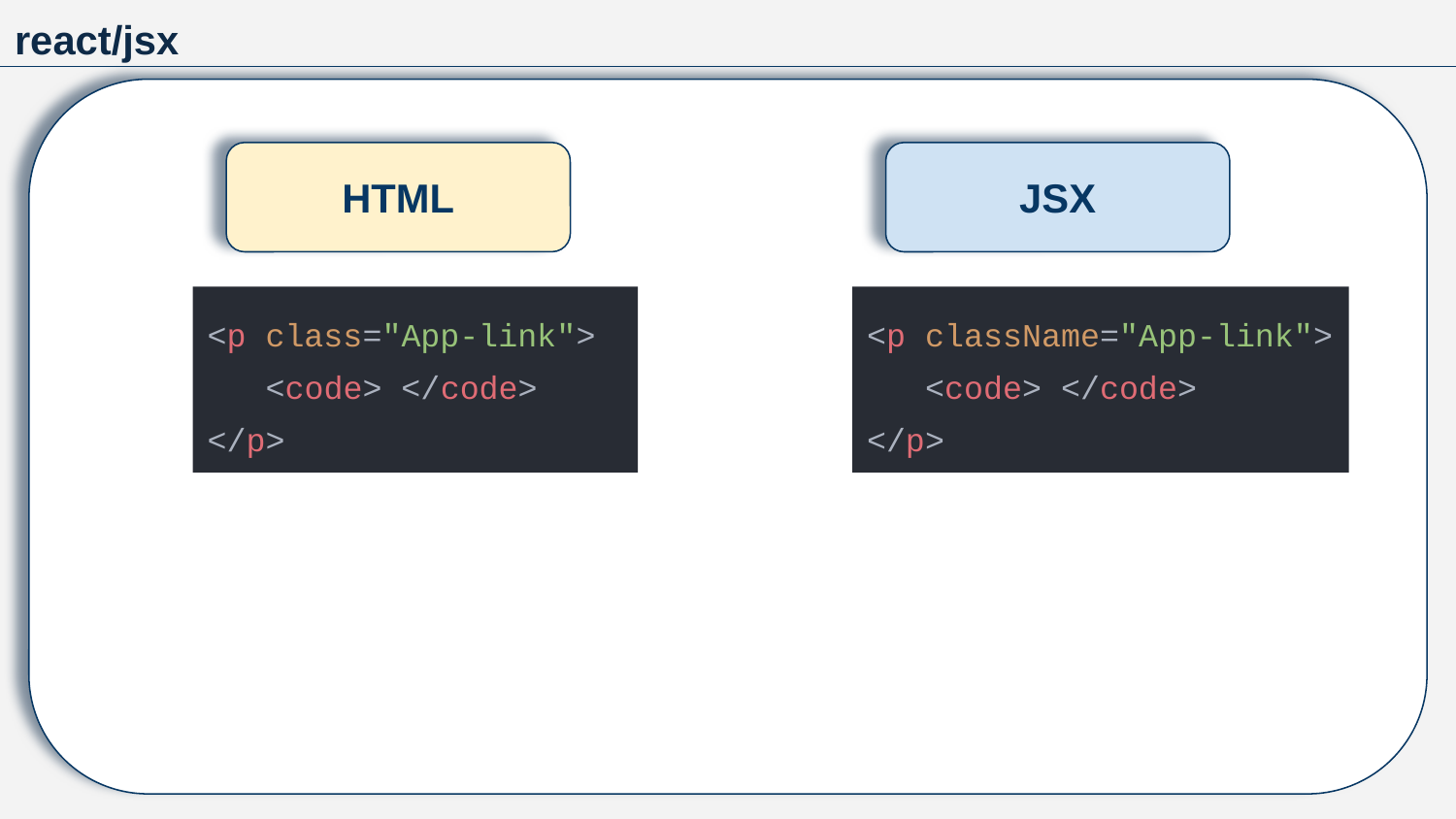

react/jsx

HTML
JSX
<p class="App-link">
   <code> </code>
</p>
<p className="App-link">
   <code> </code>
</p>